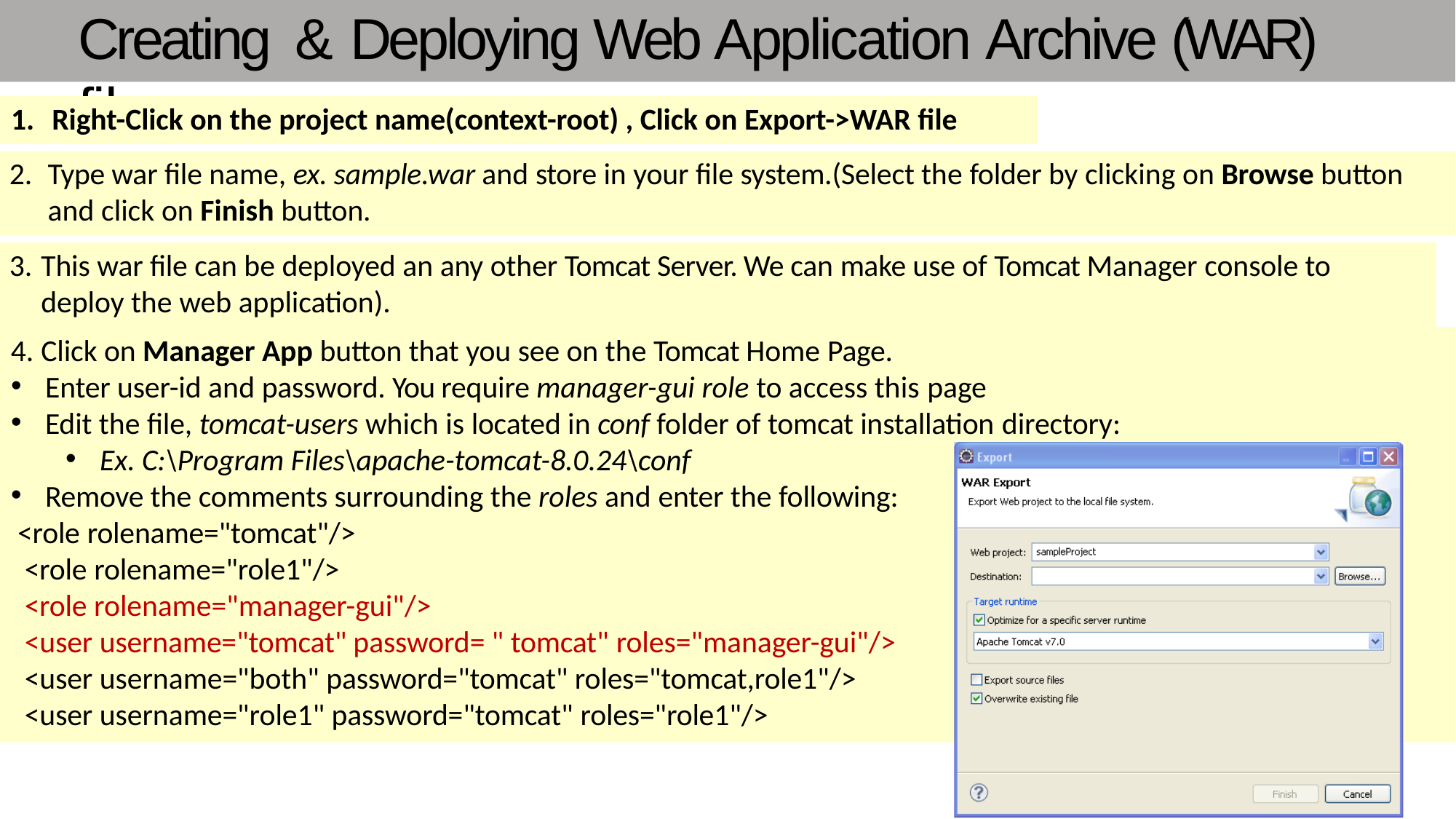

# Creating	& Deploying Web Application Archive (WAR) file
Right-Click on the project name(context-root) , Click on Export->WAR file
Type war file name, ex. sample.war and store in your file system.(Select the folder by clicking on Browse button  and click on Finish button.
This war file can be deployed an any other Tomcat Server. We can make use of Tomcat Manager console to  deploy the web application).
Click on Manager App button that you see on the Tomcat Home Page.
Enter user-id and password. You require manager-gui role to access this page
Edit the file, tomcat-users which is located in conf folder of tomcat installation directory:
Ex. C:\Program Files\apache-tomcat-8.0.24\conf
Remove the comments surrounding the roles and enter the following:
<role rolename="tomcat"/>
<role rolename="role1"/>
<role rolename="manager-gui"/>
<user username="tomcat" password= " tomcat" roles="manager-gui"/>
<user username="both" password="tomcat" roles="tomcat,role1"/>
<user username="role1" password="tomcat" roles="role1"/>